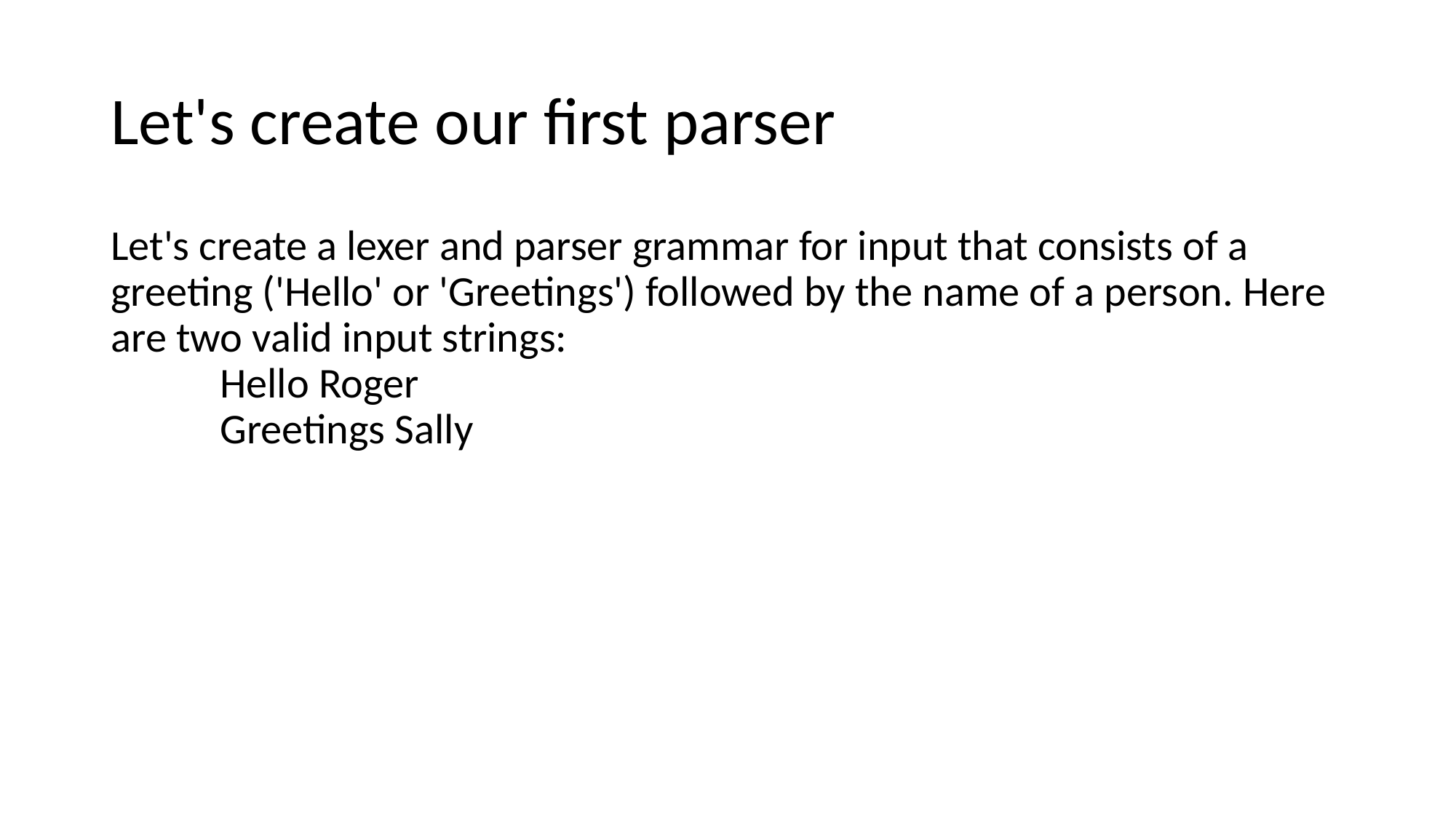

# Let's create our first parser
Let's create a lexer and parser grammar for input that consists of a greeting ('Hello' or 'Greetings') followed by the name of a person. Here are two valid input strings:
	Hello Roger
	Greetings Sally